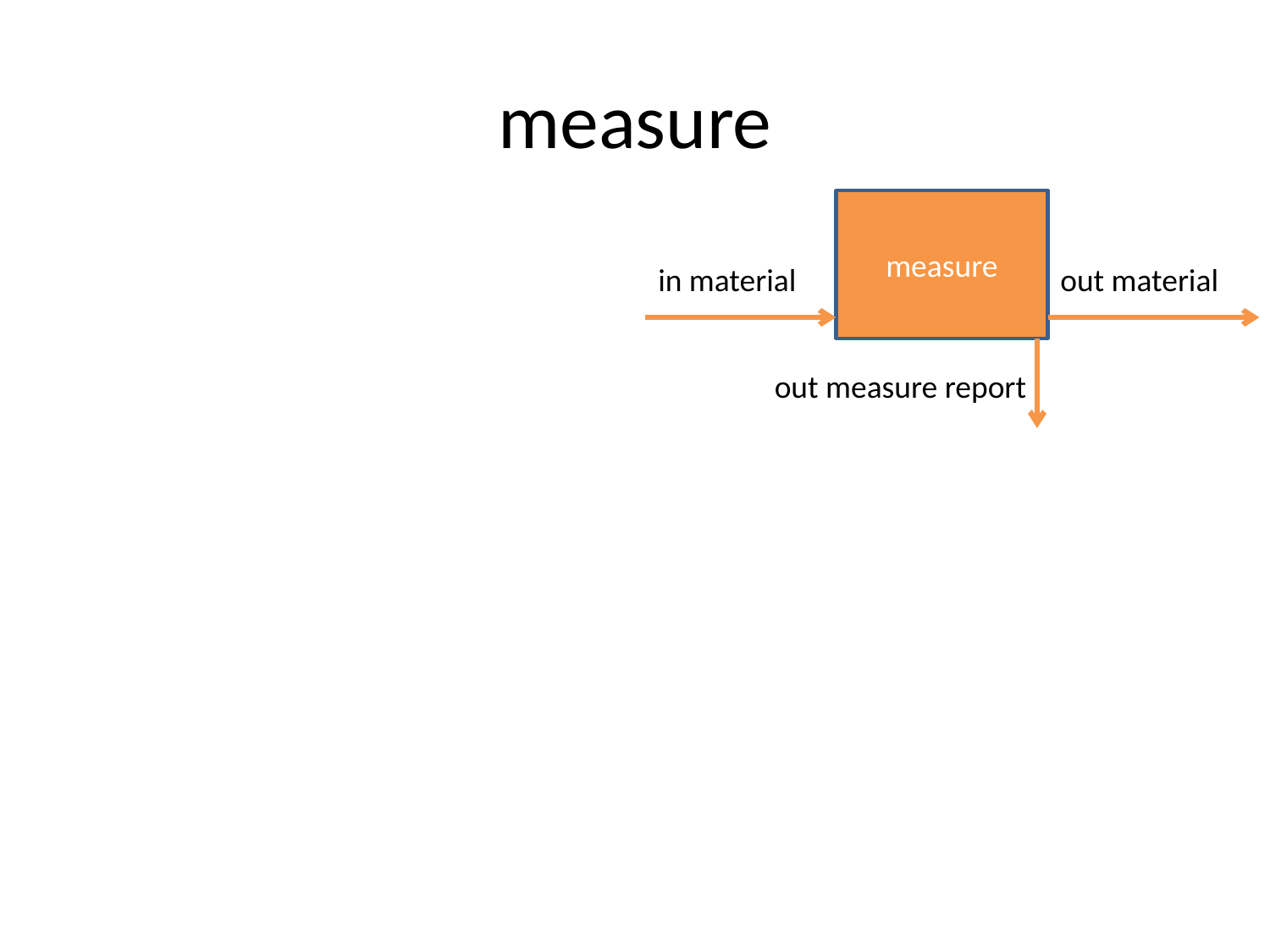

# measure
measure
in material
out material
out measure report